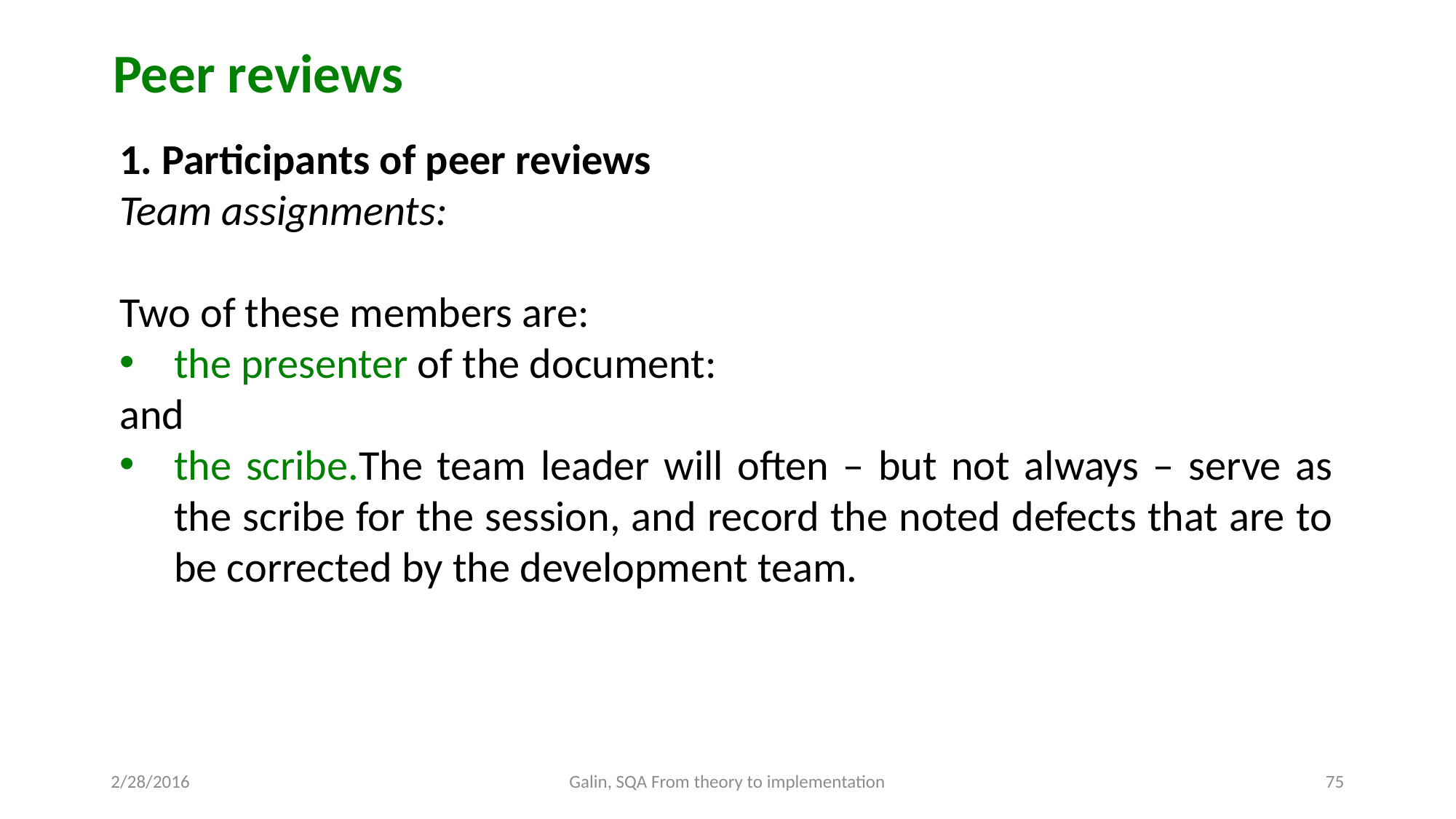

Peer reviews
1. Participants of peer reviews
Team assignments:

Two of these members are:
the presenter of the document:
and
the scribe.The team leader will often – but not always – serve as the scribe for the session, and record the noted defects that are to be corrected by the development team.

2/28/2016
Galin, SQA From theory to implementation
75